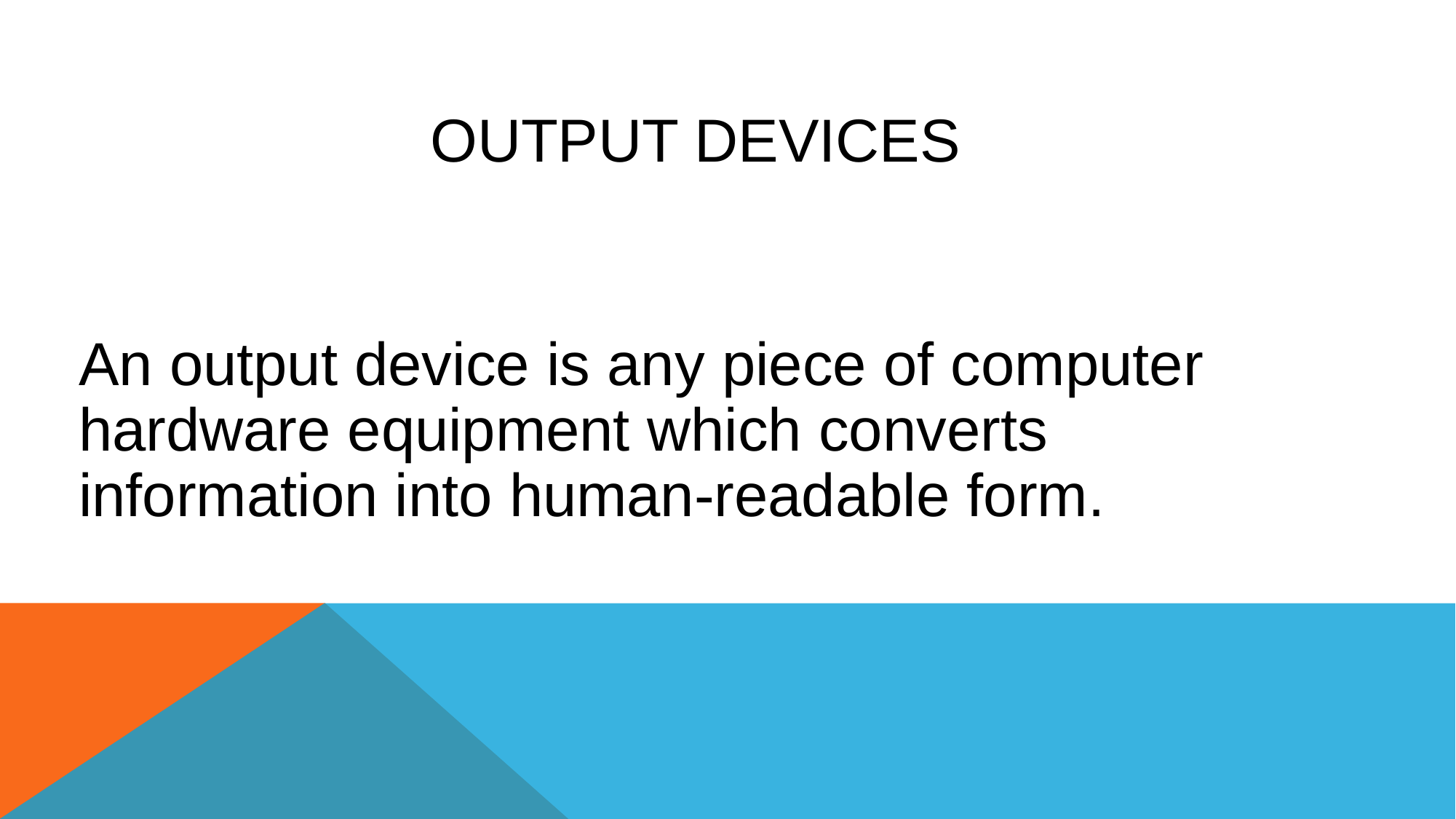

# Output Devices
An output device is any piece of computer hardware equipment which converts information into human-readable form.